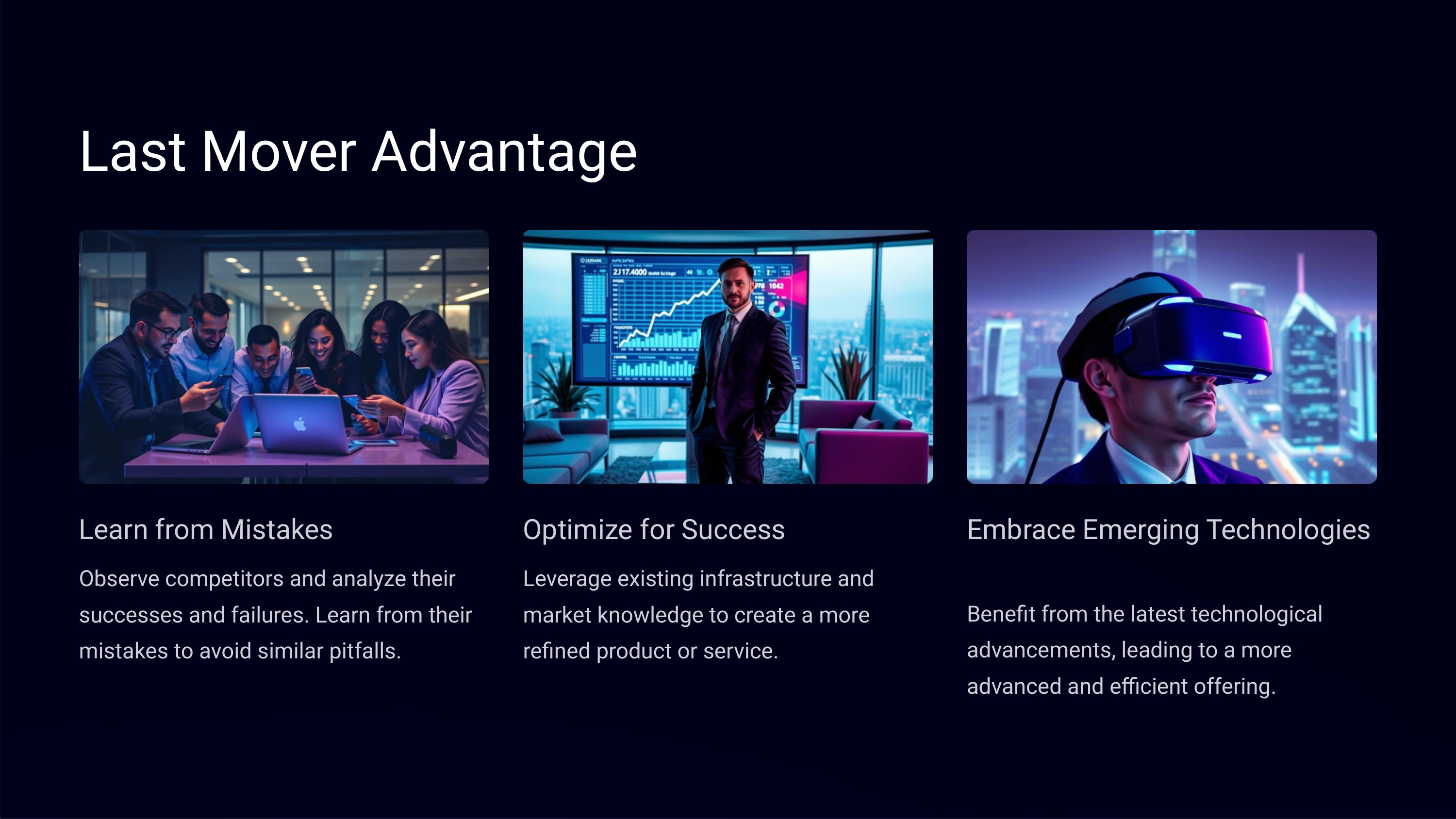

Last Mover Advantage

Learn from Mistakes

Embrace Emerging Technologies

Optimize for Success

Observe competitors and analyze their successes and failures. Learn from their mistakes to avoid similar pitfalls.

Leverage existing infrastructure and market knowledge to create a more refined product or service.

Benefit from the latest technological advancements, leading to a more advanced and efficient offering.